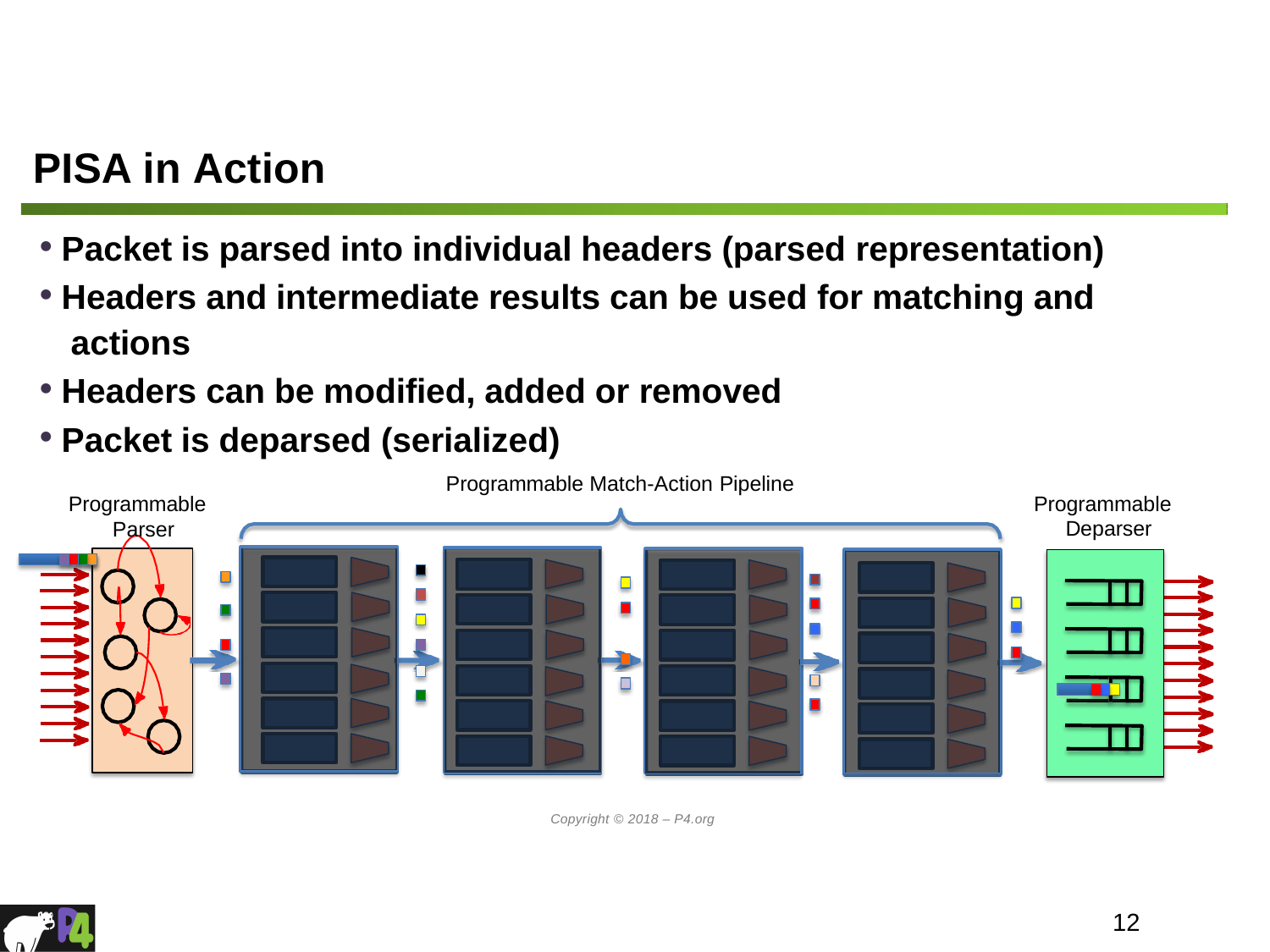

# PISA in Action

Packet is parsed into individual headers (parsed representation)
Headers and intermediate results can be used for matching and  actions
Headers can be modified, added or removed
Packet is deparsed (serialized)
Programmable Match-Action Pipeline
Programmable  Deparser
Programmable  Parser

Copyright © 2018 – P4.org
12